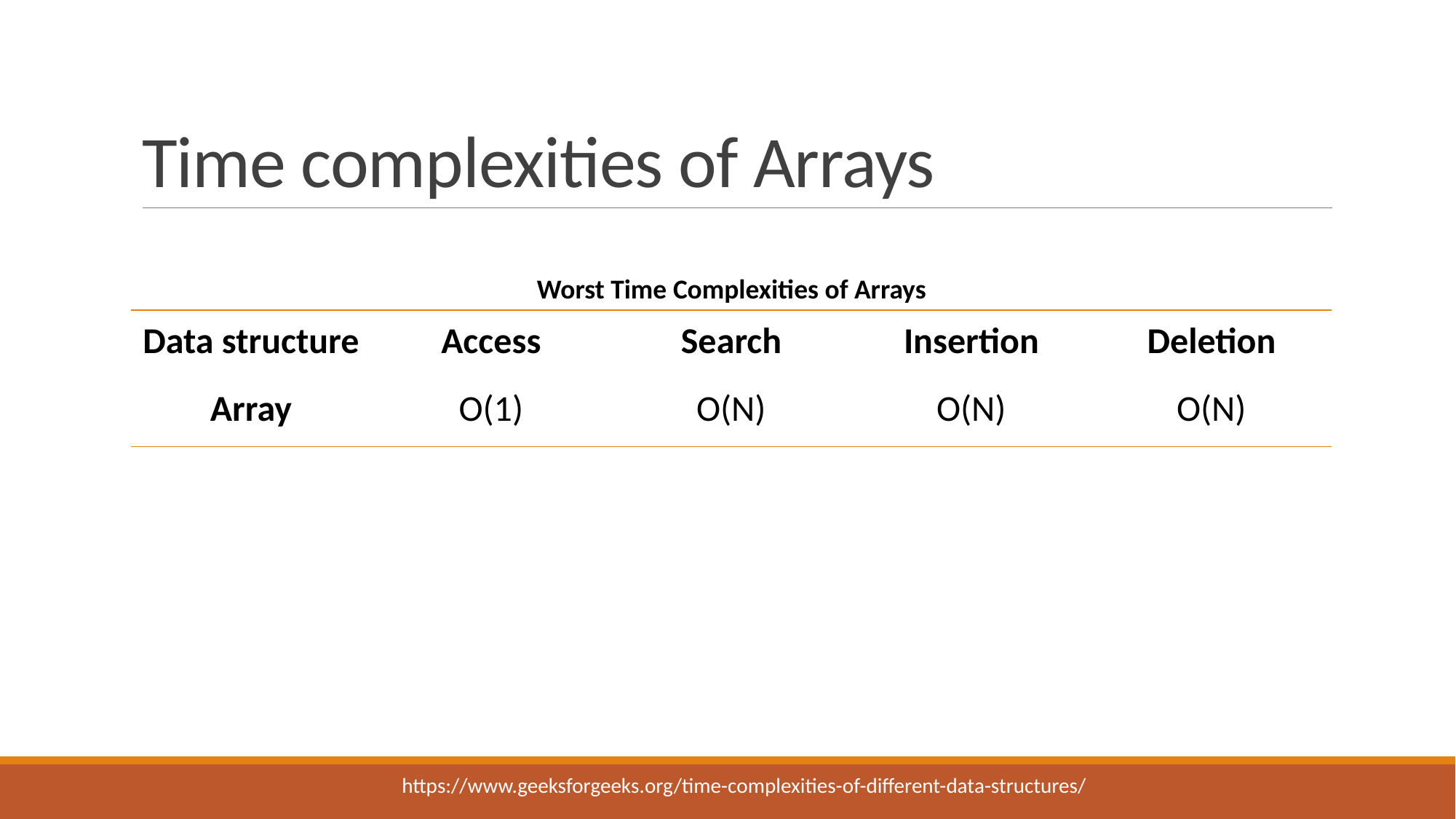

# Time complexities of Arrays
Worst Time Complexities of Arrays
| Data structure | Access | Search | Insertion | Deletion |
| --- | --- | --- | --- | --- |
| Array | O(1) | O(N) | O(N) | O(N) |
https://www.geeksforgeeks.org/time-complexities-of-different-data-structures/